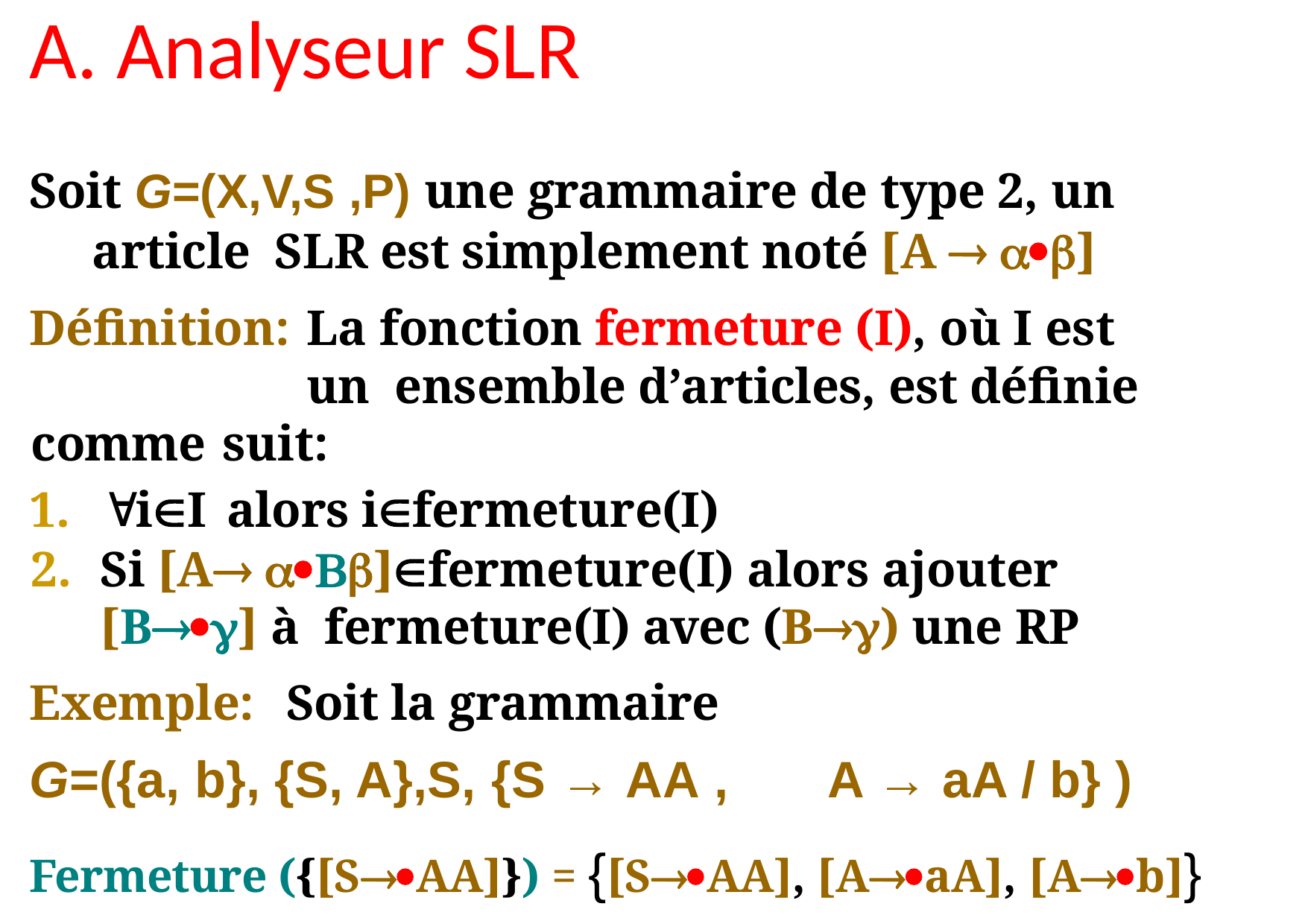

A. Analyseur SLR

Soit G=(X,V,S ,P) une grammaire de type 2, un article  SLR est simplement noté [A → α•β]
Définition:	La fonction fermeture (I), où I est	un  ensemble d’articles, est définie comme  suit:
1.	∀i∈I	alors	i∈fermeture(I)
2.	Si [A→ α•Ββ]∈fermeture(I) alors ajouter	[B→•γ] à  fermeture(I) avec (B→γ) une RP
Exemple:	Soit la grammaire
G=({a, b}, {S, A},S, {S → AA ,	A → aA / b} )
Fermeture ({[S→•AA]}) = {[S→•AA], [A→•aA], [A→•b]}